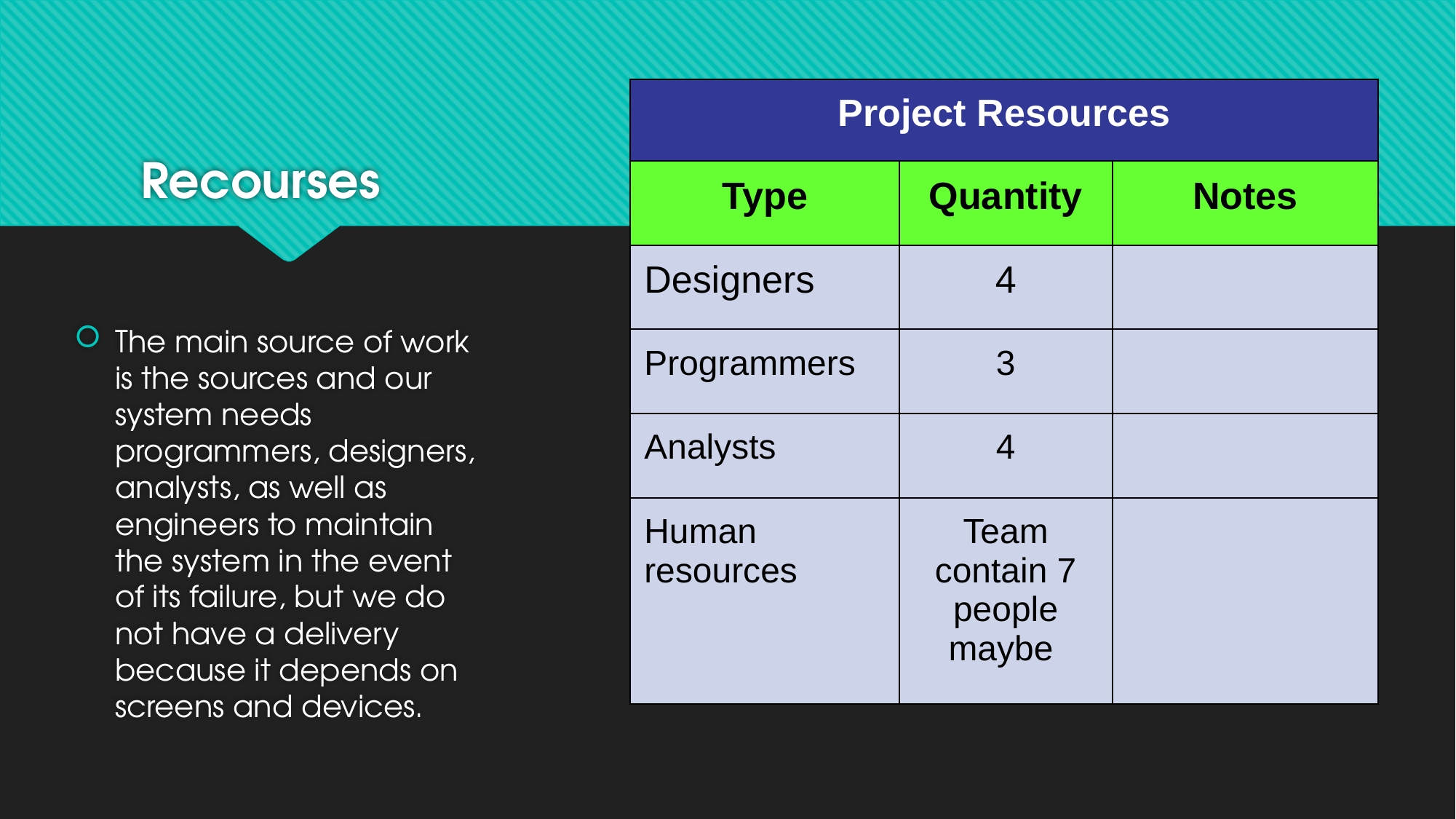

# Recourses
| Project Resources |  |  |
| --- | --- | --- |
| Type | Quantity | Notes |
| Designers | 4 |  |
| Programmers | 3 |  |
| Analysts | 4 |  |
| Human resources | Team contain 7 people maybe |  |
The main source of work is the sources and our system needs programmers, designers, analysts, as well as engineers to maintain the system in the event of its failure, but we do not have a delivery because it depends on screens and devices.